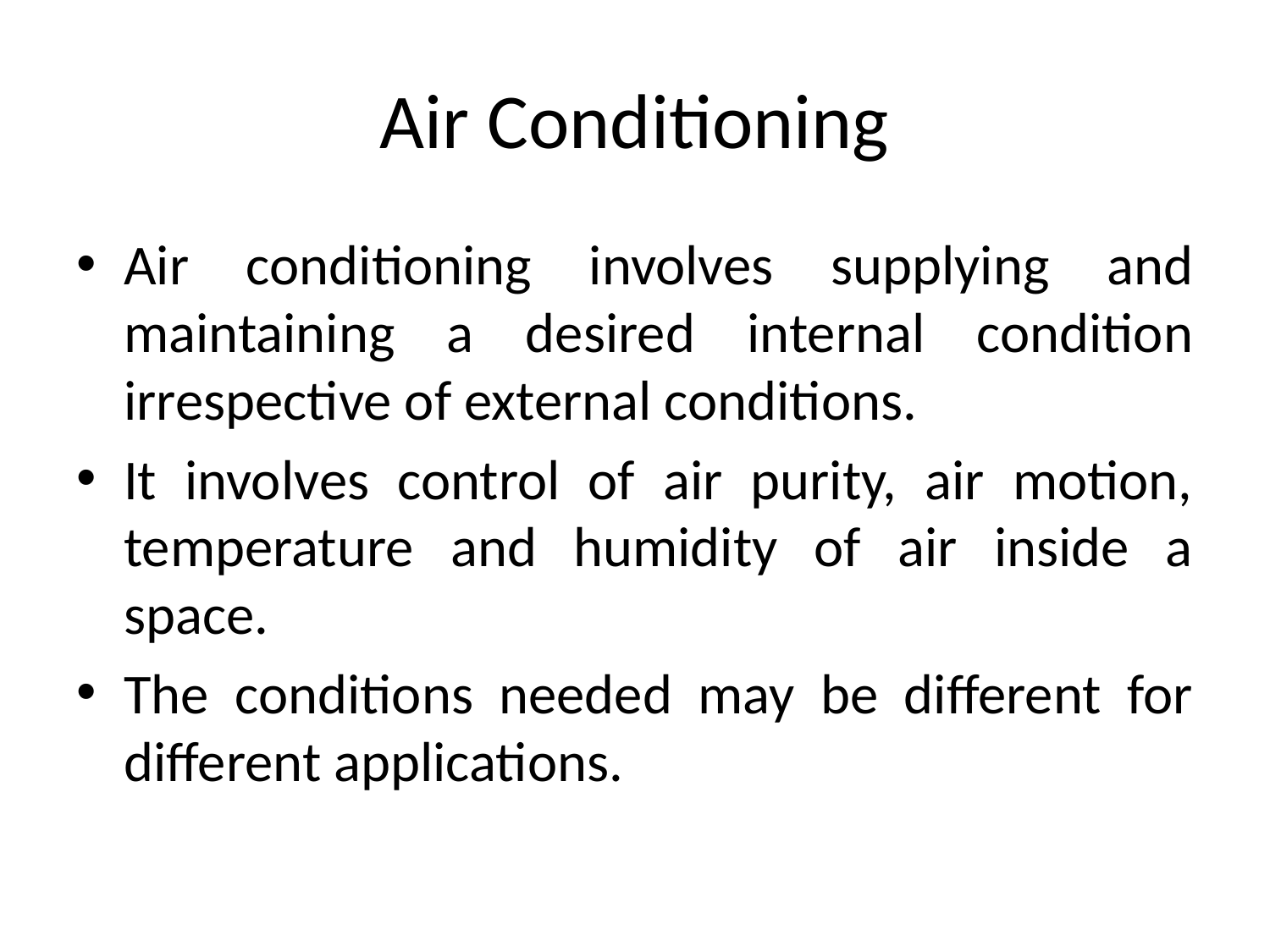

# Air Conditioning
Air conditioning involves supplying and maintaining a desired internal condition irrespective of external conditions.
It involves control of air purity, air motion, temperature and humidity of air inside a space.
The conditions needed may be different for different applications.